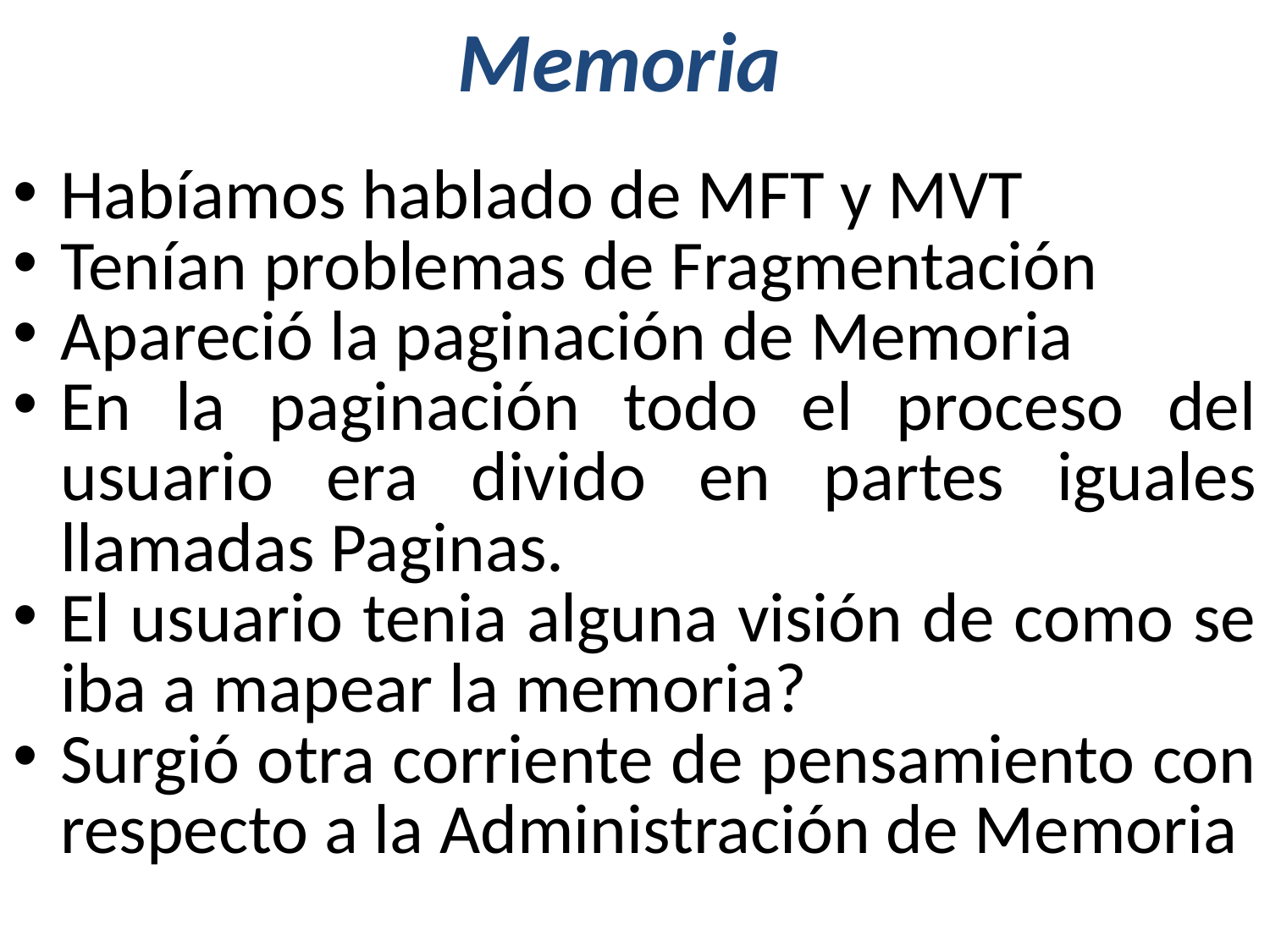

# Memoria
Habíamos hablado de MFT y MVT
Tenían problemas de Fragmentación
Apareció la paginación de Memoria
En la paginación todo el proceso del usuario era divido en partes iguales llamadas Paginas.
El usuario tenia alguna visión de como se iba a mapear la memoria?
Surgió otra corriente de pensamiento con respecto a la Administración de Memoria